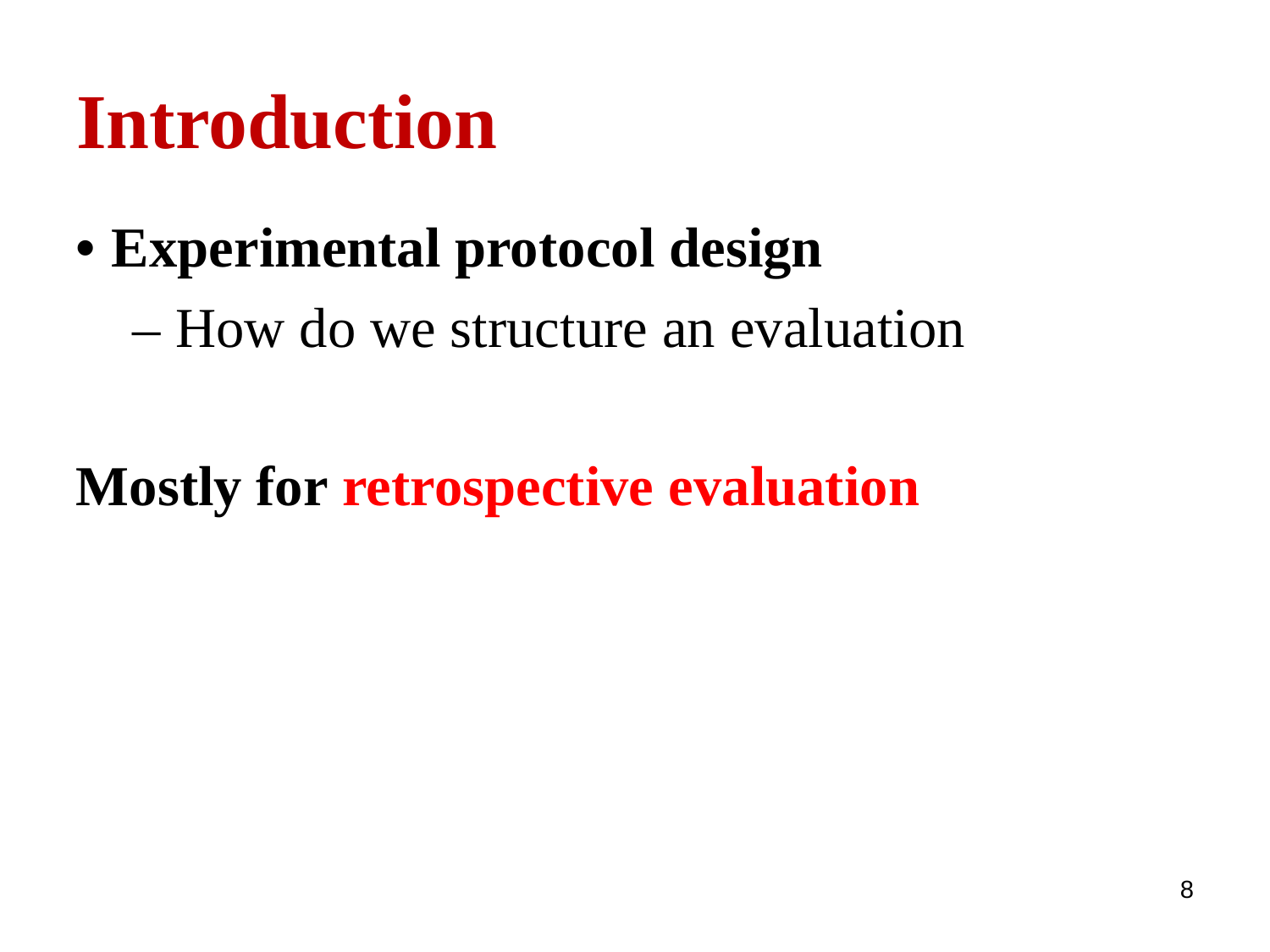

# Introduction
• Experimental protocol design
    – How do we structure an evaluation

Mostly for retrospective evaluation
8